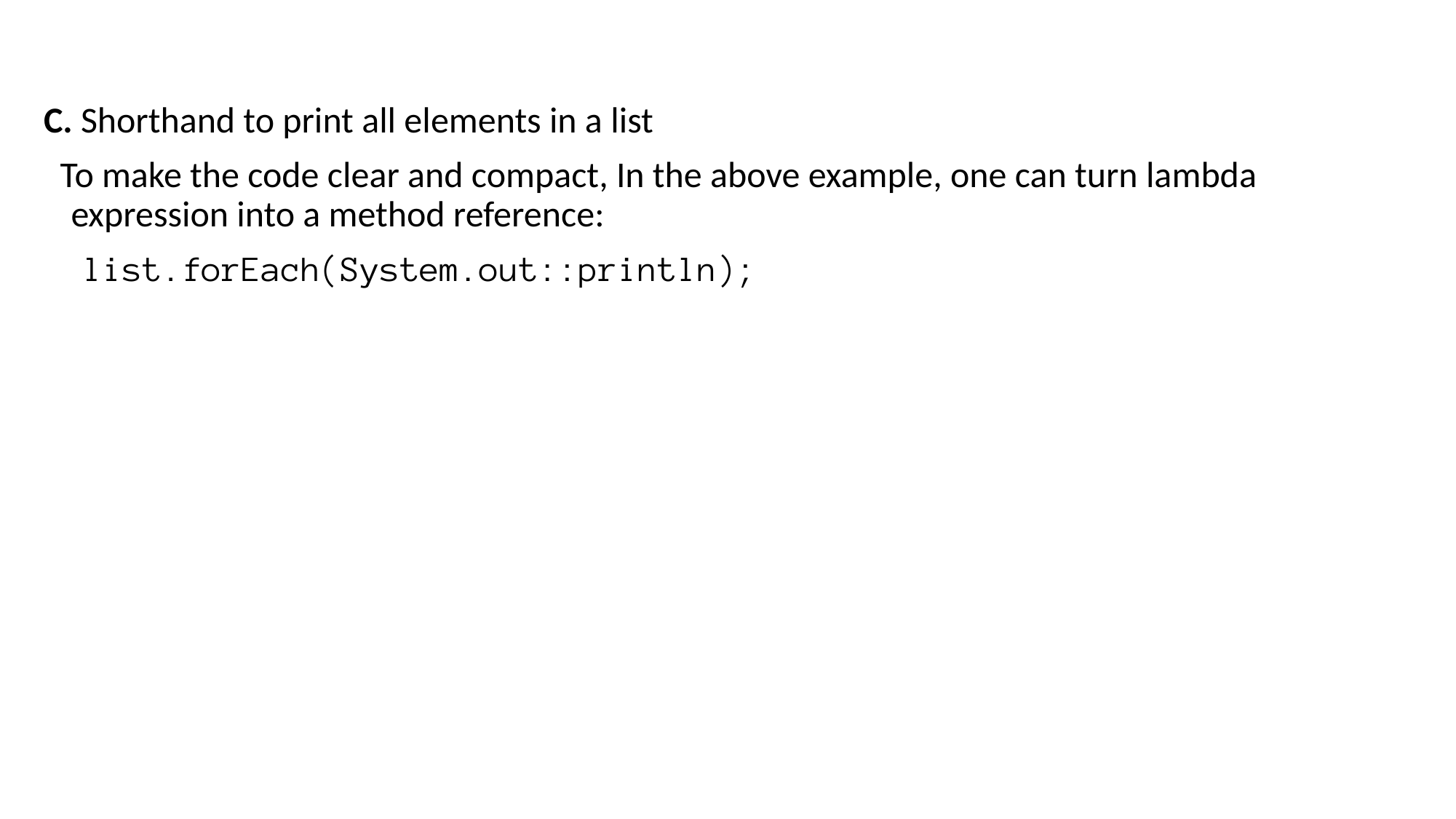

C. Shorthand to print all elements in a list
  To make the code clear and compact, In the above example, one can turn lambda expression into a method reference:
  list.forEach(System.out::println);